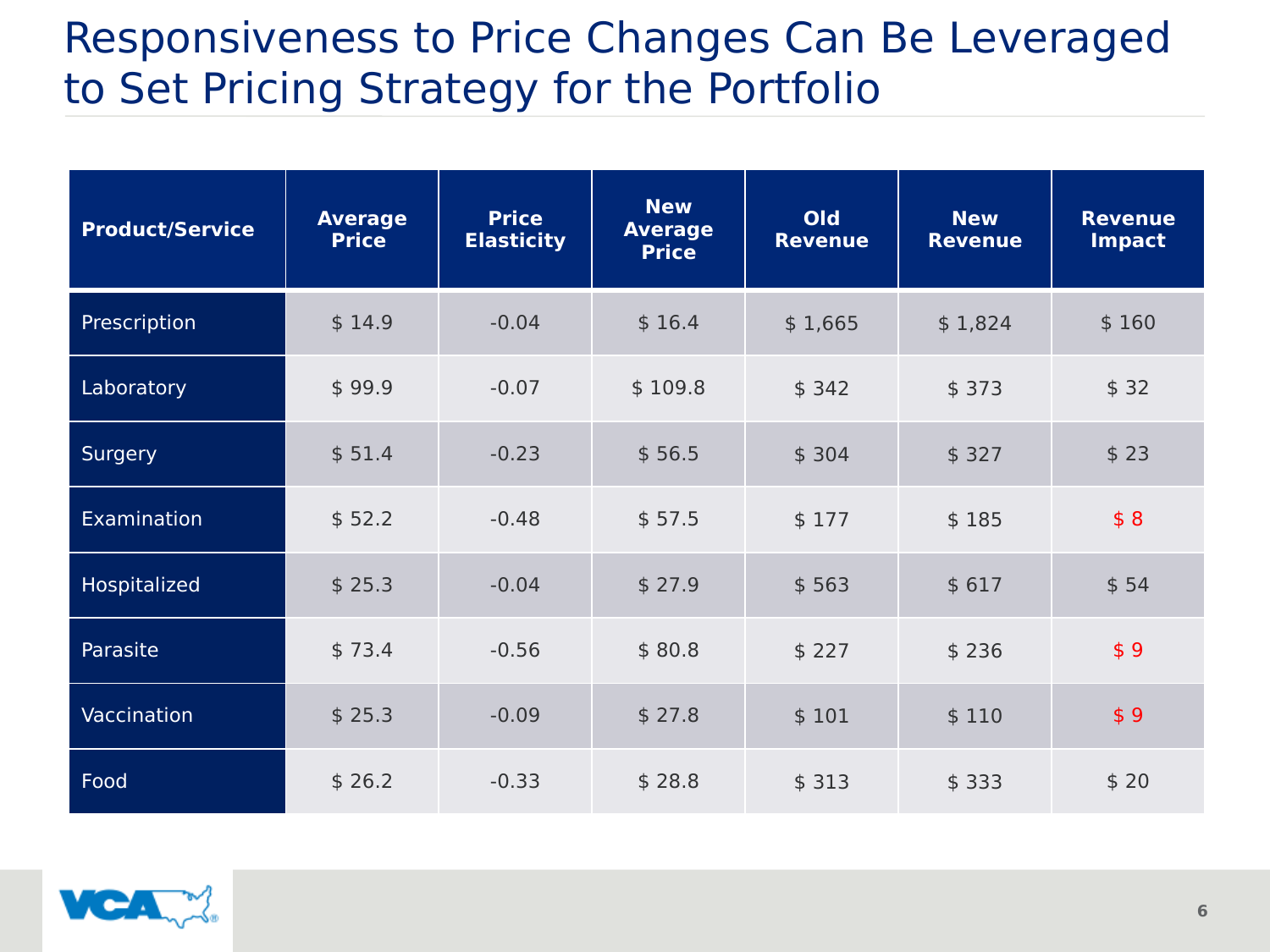

# Responsiveness to Price Changes Can Be Leveraged to Set Pricing Strategy for the Portfolio
| Product/Service | Average Price | Price Elasticity | New Average Price | Old Revenue | New Revenue | Revenue Impact |
| --- | --- | --- | --- | --- | --- | --- |
| Prescription | $ 14.9 | -0.04 | $ 16.4 | $ 1,665 | $ 1,824 | $ 160 |
| Laboratory | $ 99.9 | -0.07 | $ 109.8 | $ 342 | $ 373 | $ 32 |
| Surgery | $ 51.4 | -0.23 | $ 56.5 | $ 304 | $ 327 | $ 23 |
| Examination | $ 52.2 | -0.48 | $ 57.5 | $ 177 | $ 185 | $ 8 |
| Hospitalized | $ 25.3 | -0.04 | $ 27.9 | $ 563 | $ 617 | $ 54 |
| Parasite | $ 73.4 | -0.56 | $ 80.8 | $ 227 | $ 236 | $ 9 |
| Vaccination | $ 25.3 | -0.09 | $ 27.8 | $ 101 | $ 110 | $ 9 |
| Food | $ 26.2 | -0.33 | $ 28.8 | $ 313 | $ 333 | $ 20 |